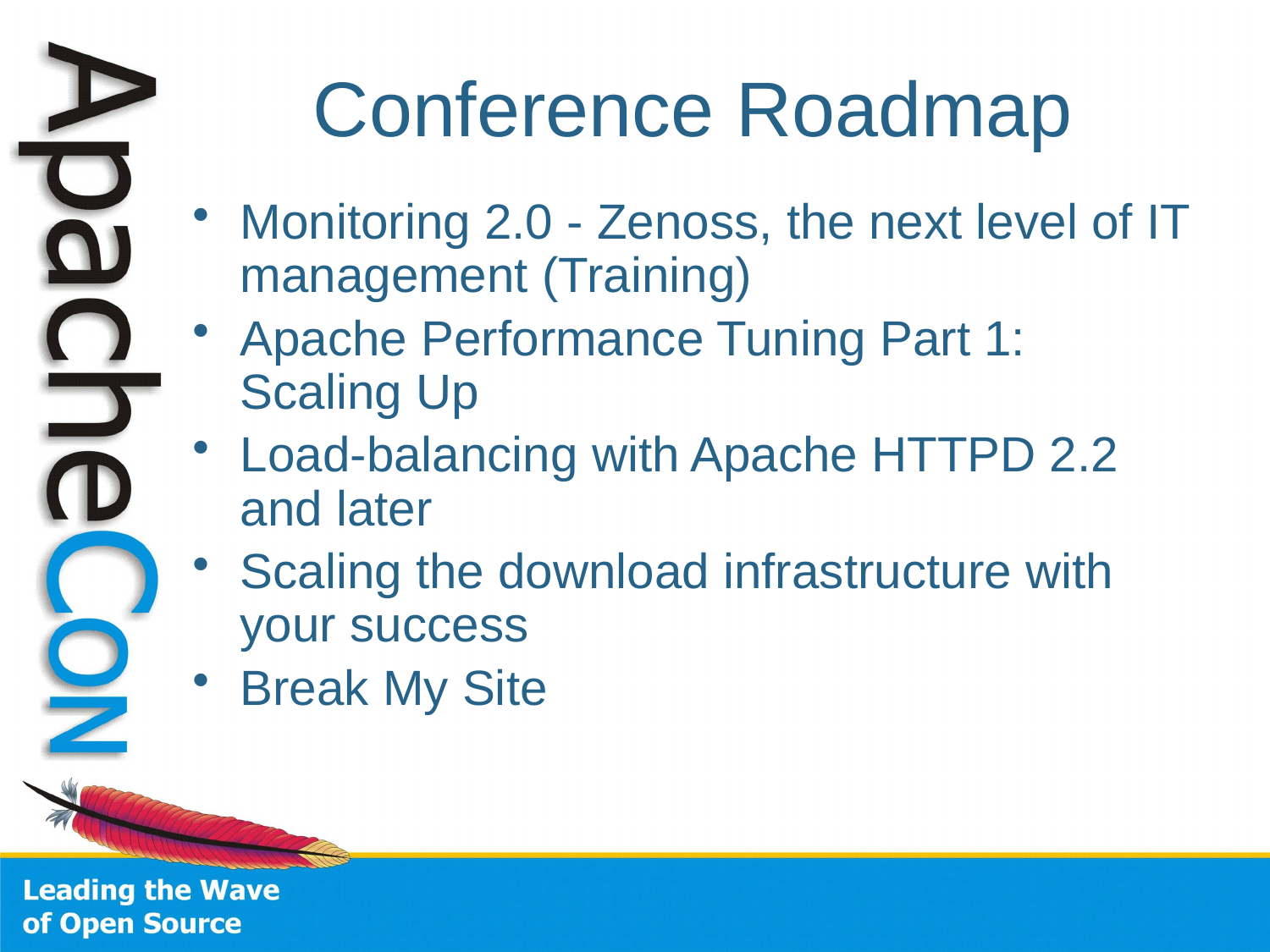

# Conference Roadmap
Monitoring 2.0 - Zenoss, the next level of IT management (Training)
Apache Performance Tuning Part 1: Scaling Up
Load-balancing with Apache HTTPD 2.2 and later
Scaling the download infrastructure with your success
Break My Site